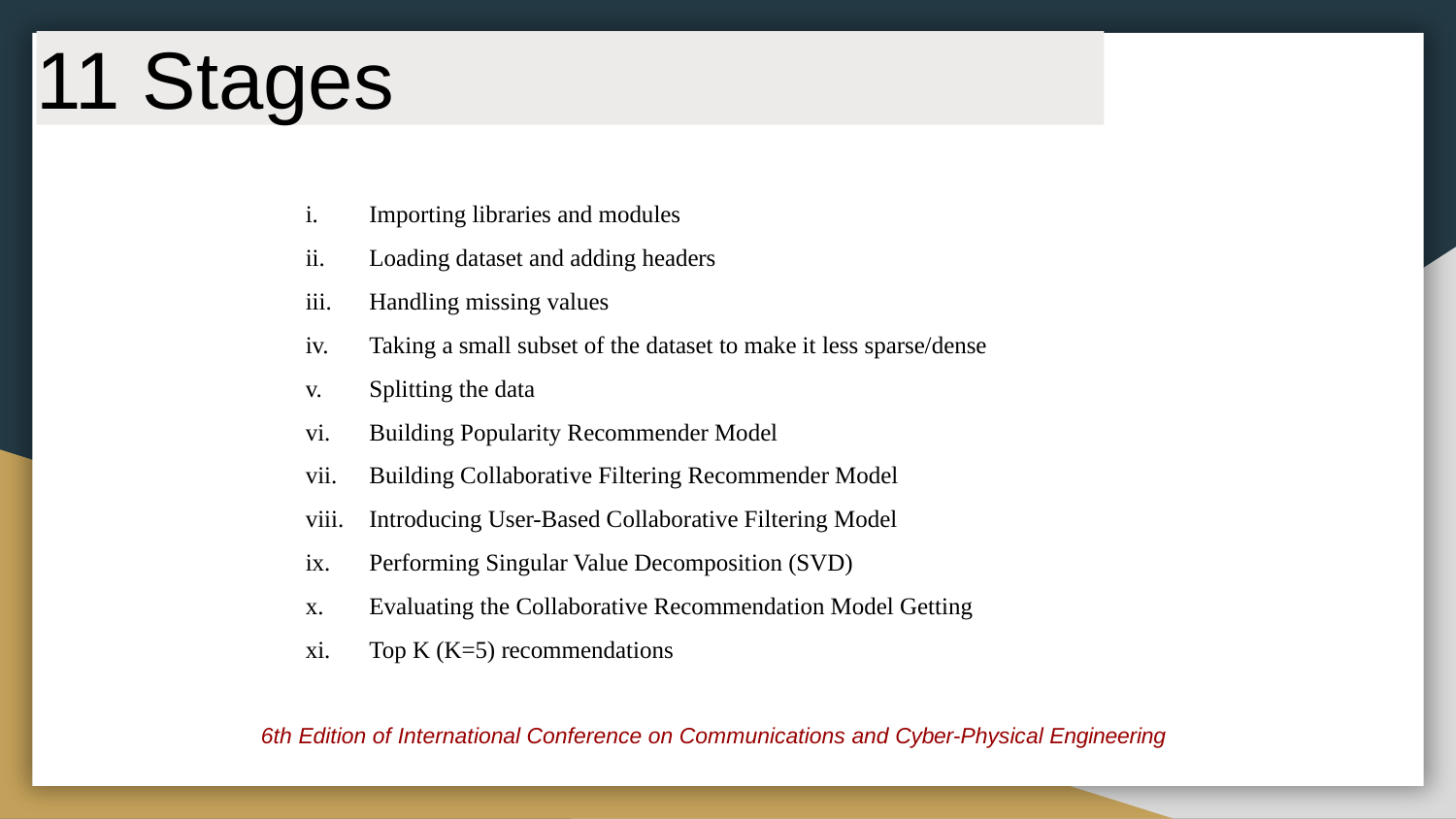

11 Stages
Importing libraries and modules
Loading dataset and adding headers
Handling missing values
Taking a small subset of the dataset to make it less sparse/dense
Splitting the data
Building Popularity Recommender Model
Building Collaborative Filtering Recommender Model
Introducing User-Based Collaborative Filtering Model
Performing Singular Value Decomposition (SVD)
Evaluating the Collaborative Recommendation Model Getting
Top K (K=5) recommendations
6th Edition of International Conference on Communications and Cyber-Physical Engineering